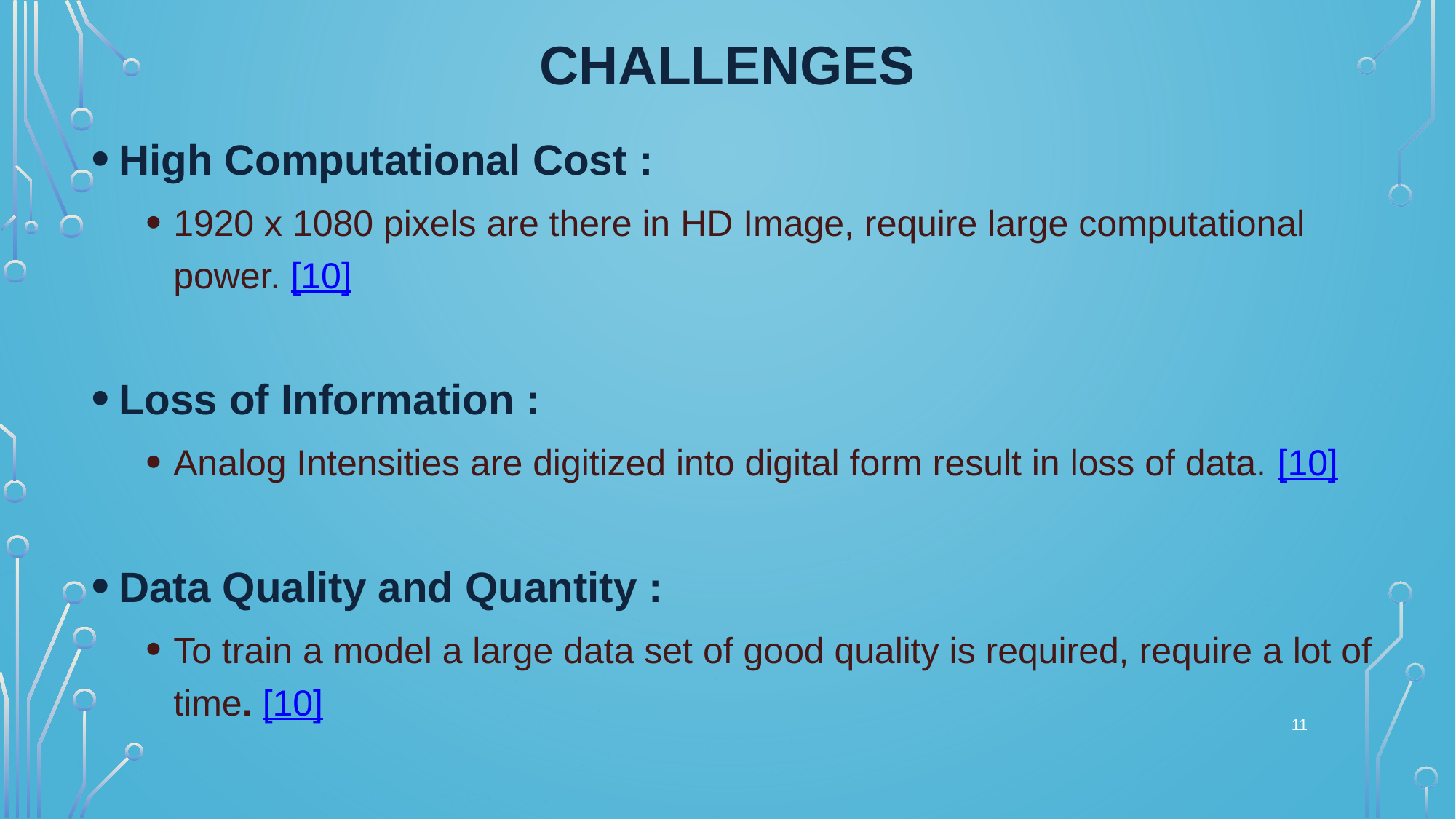

# Challenges
High Computational Cost :
1920 x 1080 pixels are there in HD Image, require large computational power. [10]

Loss of Information :
Analog Intensities are digitized into digital form result in loss of data. [10]

Data Quality and Quantity :
To train a model a large data set of good quality is required, require a lot of time. [10]
11